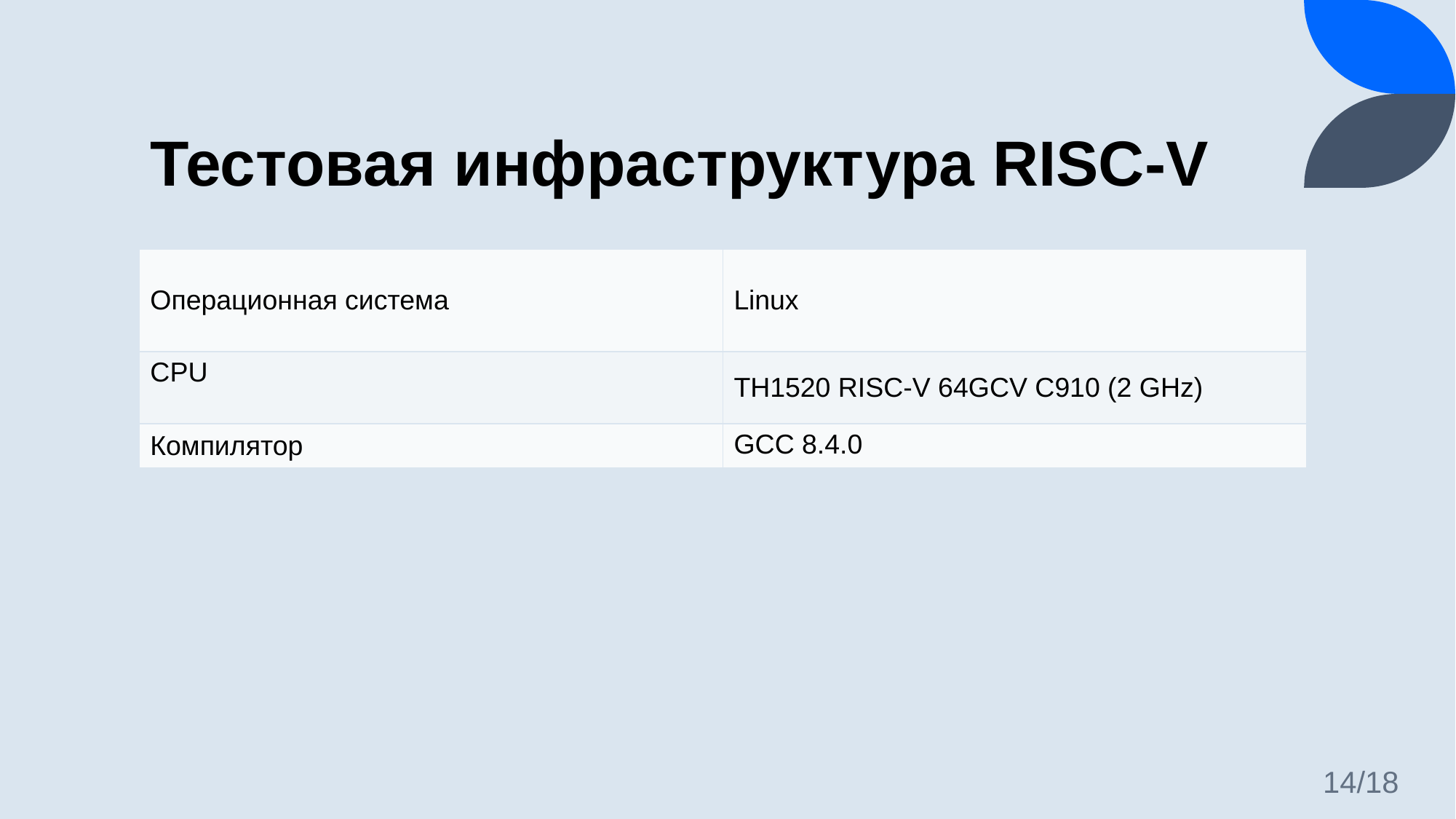

# Тестовая инфраструктура RISC-V
| Операционная система | Linux |
| --- | --- |
| CPU | TH1520 RISC-V 64GCV C910 (2 GHz) |
| Компилятор | GCC 8.4.0 |

14/18